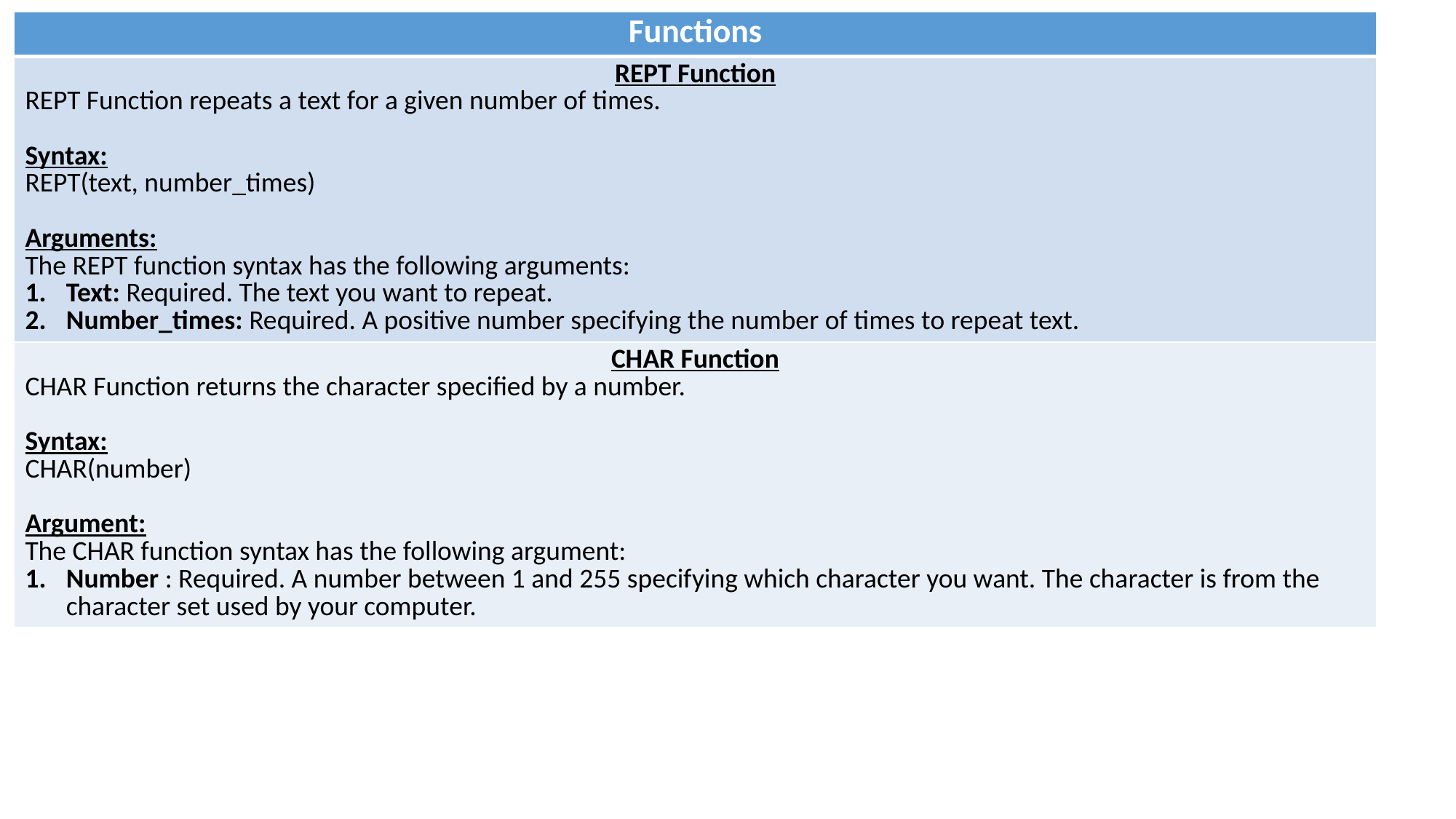

| Functions |
| --- |
| REPT Function REPT Function repeats a text for a given number of times. Syntax: REPT(text, number\_times) Arguments: The REPT function syntax has the following arguments: Text: Required. The text you want to repeat. Number\_times: Required. A positive number specifying the number of times to repeat text. |
| CHAR Function CHAR Function returns the character specified by a number. Syntax: CHAR(number) Argument: The CHAR function syntax has the following argument: Number : Required. A number between 1 and 255 specifying which character you want. The character is from the character set used by your computer. |